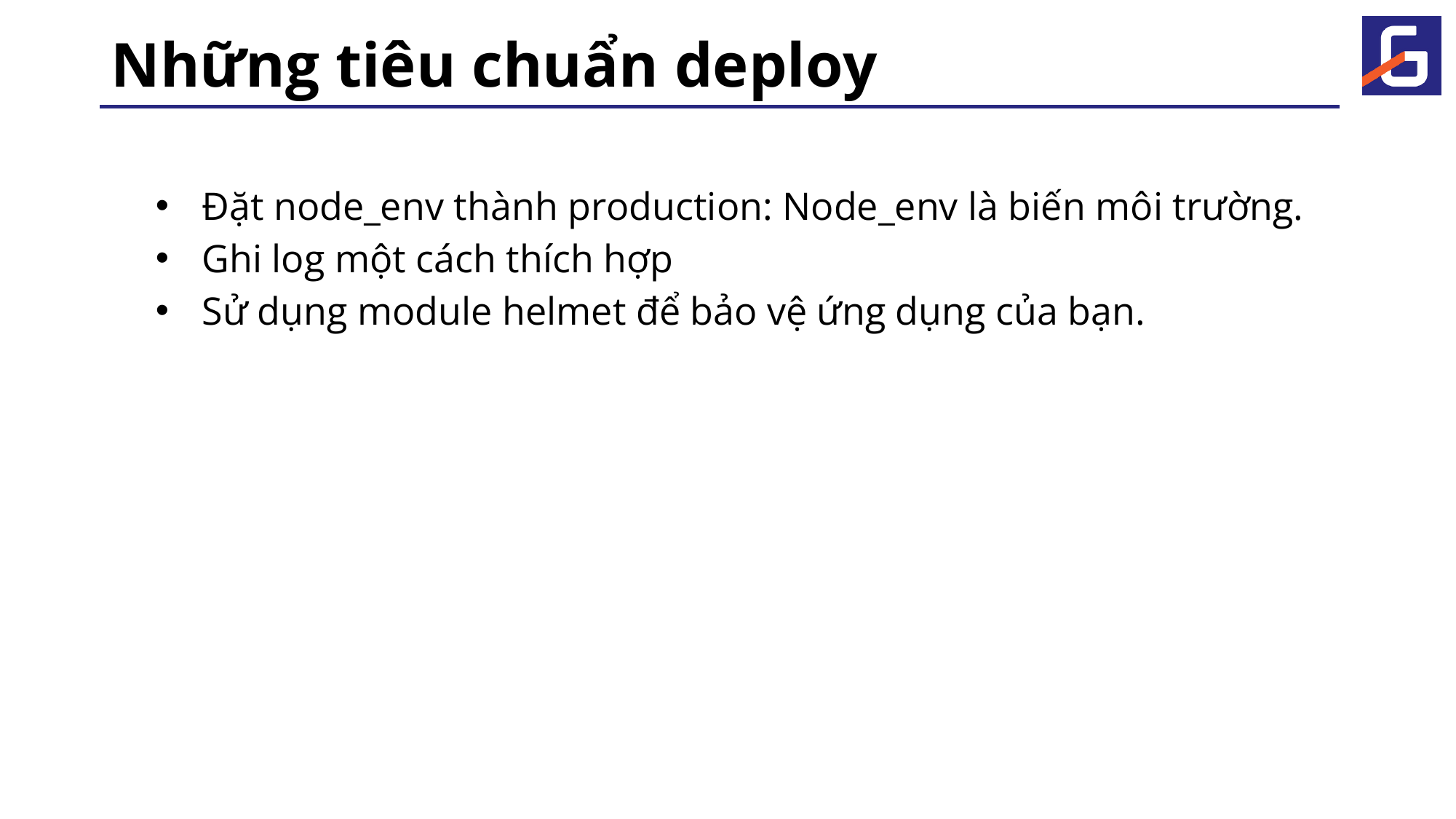

# Những tiêu chuẩn deploy

Đặt node_env thành production: Node_env là biến môi trường.
Ghi log một cách thích hợp
Sử dụng module helmet để bảo vệ ứng dụng của bạn.